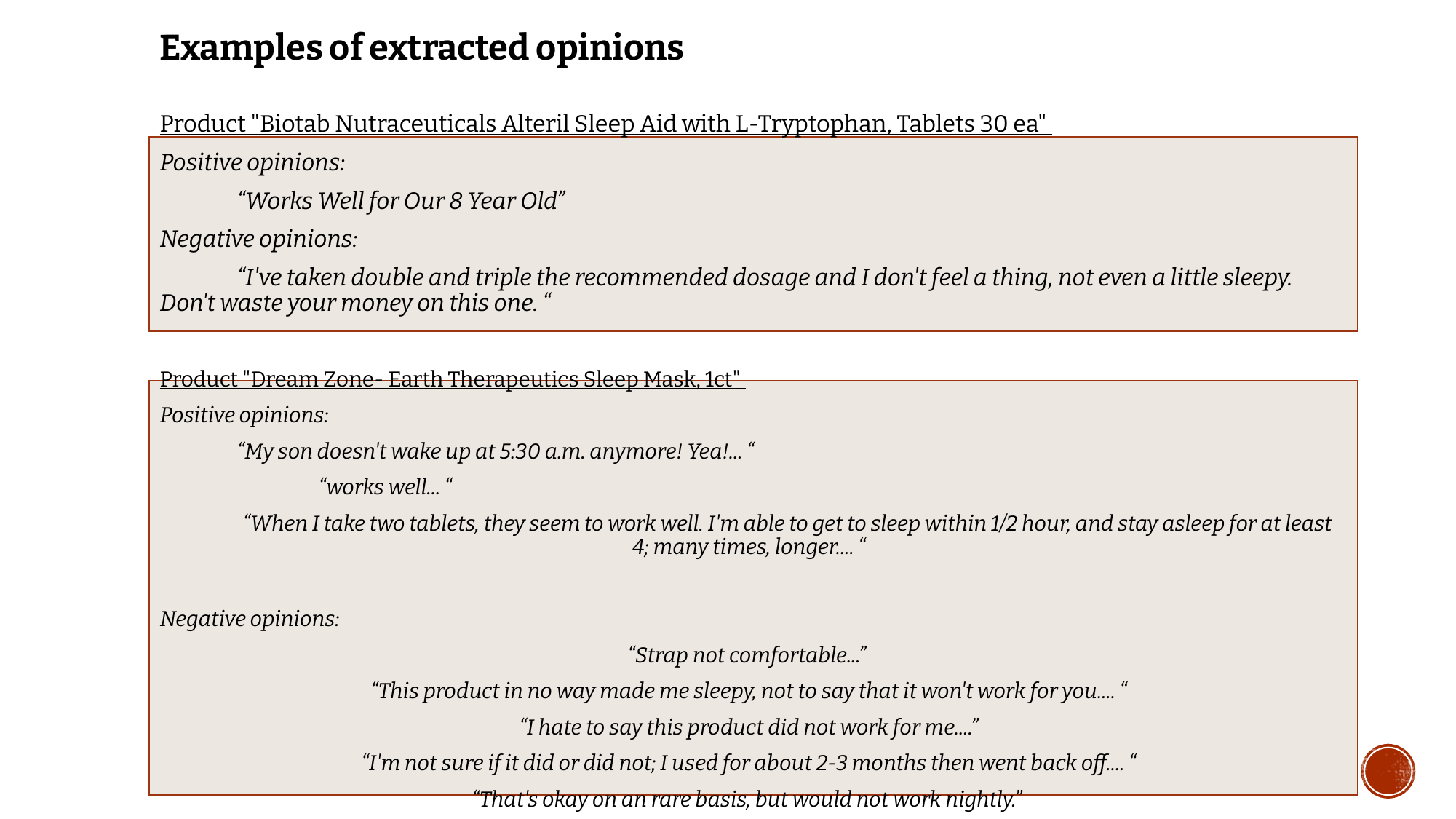

Examples of extracted opinions

Product "Biotab Nutraceuticals Alteril Sleep Aid with L-Tryptophan, Tablets 30 ea"
Positive opinions:
		“Works Well for Our 8 Year Old”
Negative opinions:
		“I've taken double and triple the recommended dosage and I don't feel a thing, not even a little sleepy. Don't waste your money on this one. “

Product "Dream Zone- Earth Therapeutics Sleep Mask, 1ct"
Positive opinions:
		“My son doesn't wake up at 5:30 a.m. anymore! Yea!... “
                           			 “works well... “
		“When I take two tablets, they seem to work well. I'm able to get to sleep within 1/2 hour, and stay asleep for at least 4; many times, longer.... “

Negative opinions:
“Strap not comfortable...”
“This product in no way made me sleepy, not to say that it won't work for you.... “
“I hate to say this product did not work for me....”
“I'm not sure if it did or did not; I used for about 2-3 months then went back off.... “
“That's okay on an rare basis, but would not work nightly.”